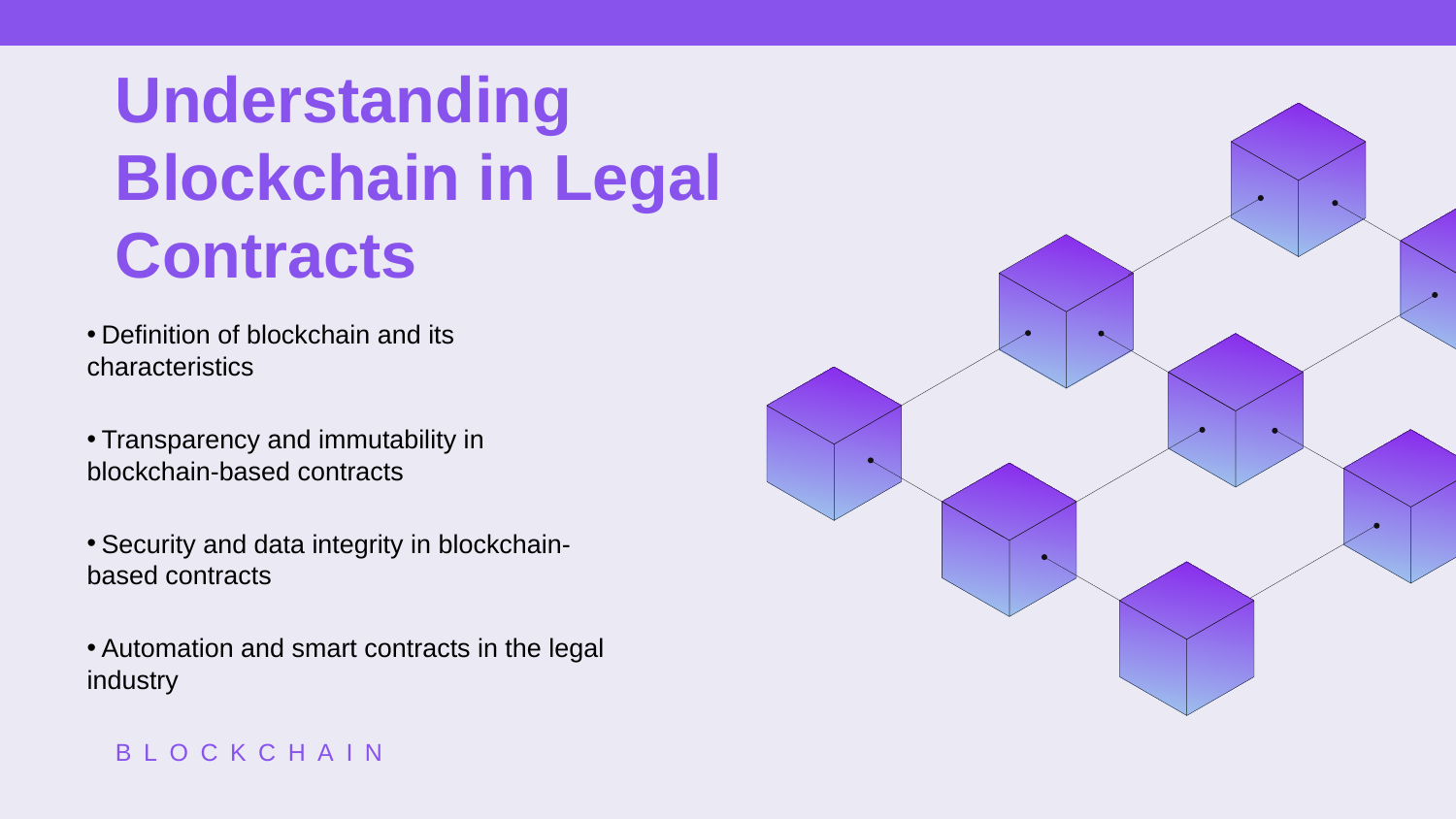

# Understanding Blockchain in Legal Contracts

 Definition of blockchain and its characteristics

 Transparency and immutability in blockchain-based contracts

 Security and data integrity in blockchain-based contracts

 Automation and smart contracts in the legal industry

BLOCKCHAIN